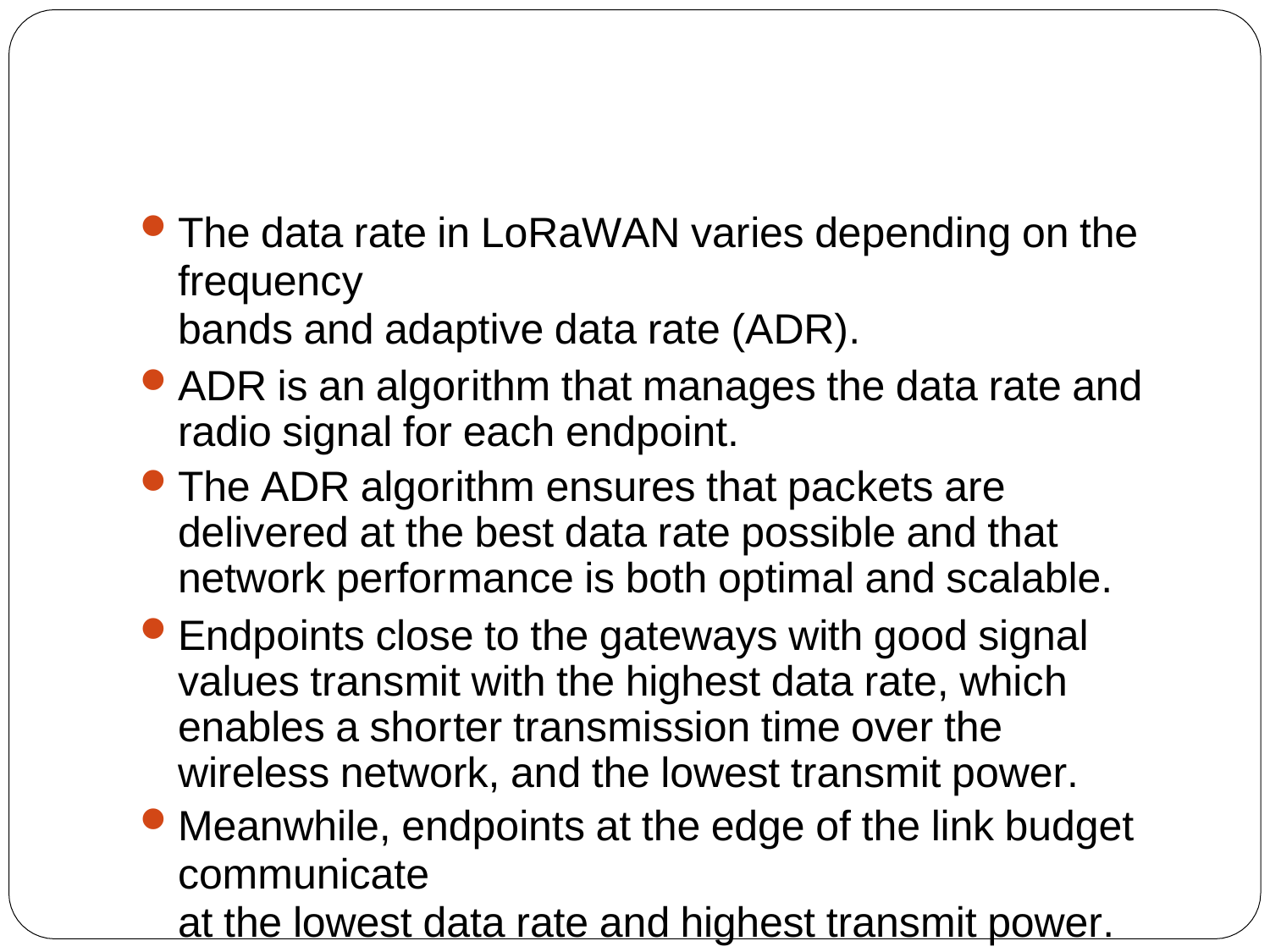

The data rate in LoRaWAN varies depending on the frequency
bands and adaptive data rate (ADR).
ADR is an algorithm that manages the data rate and radio signal for each endpoint.
The ADR algorithm ensures that packets are delivered at the best data rate possible and that network performance is both optimal and scalable.
Endpoints close to the gateways with good signal values transmit with the highest data rate, which enables a shorter transmission time over the wireless network, and the lowest transmit power.
Meanwhile, endpoints at the edge of the link budget communicate
at the lowest data rate and highest transmit power.